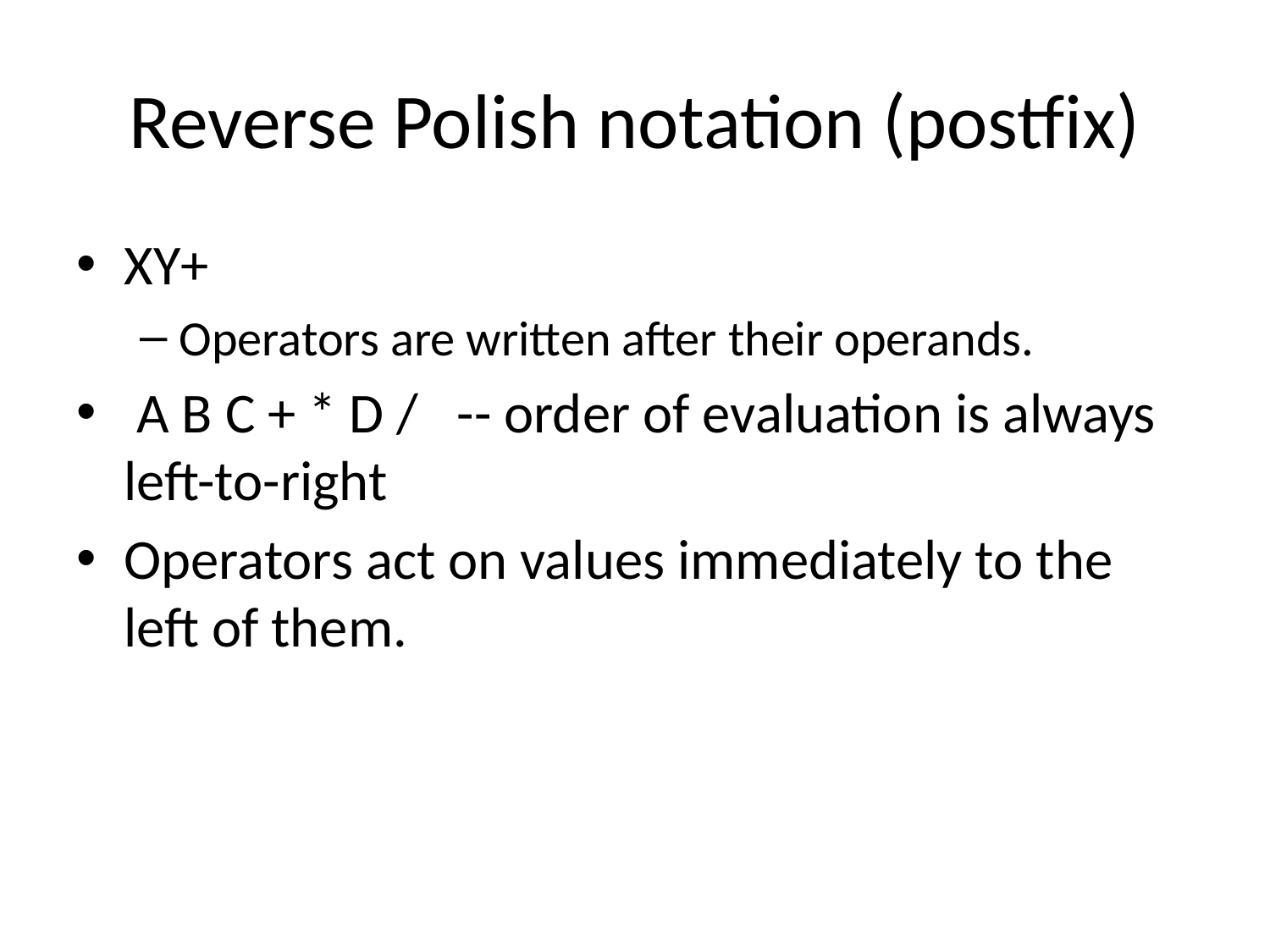

# Reverse Polish notation (postfix)
XY+
Operators are written after their operands.
 A B C + * D /   -- order of evaluation is always left-to-right
Operators act on values immediately to the left of them.